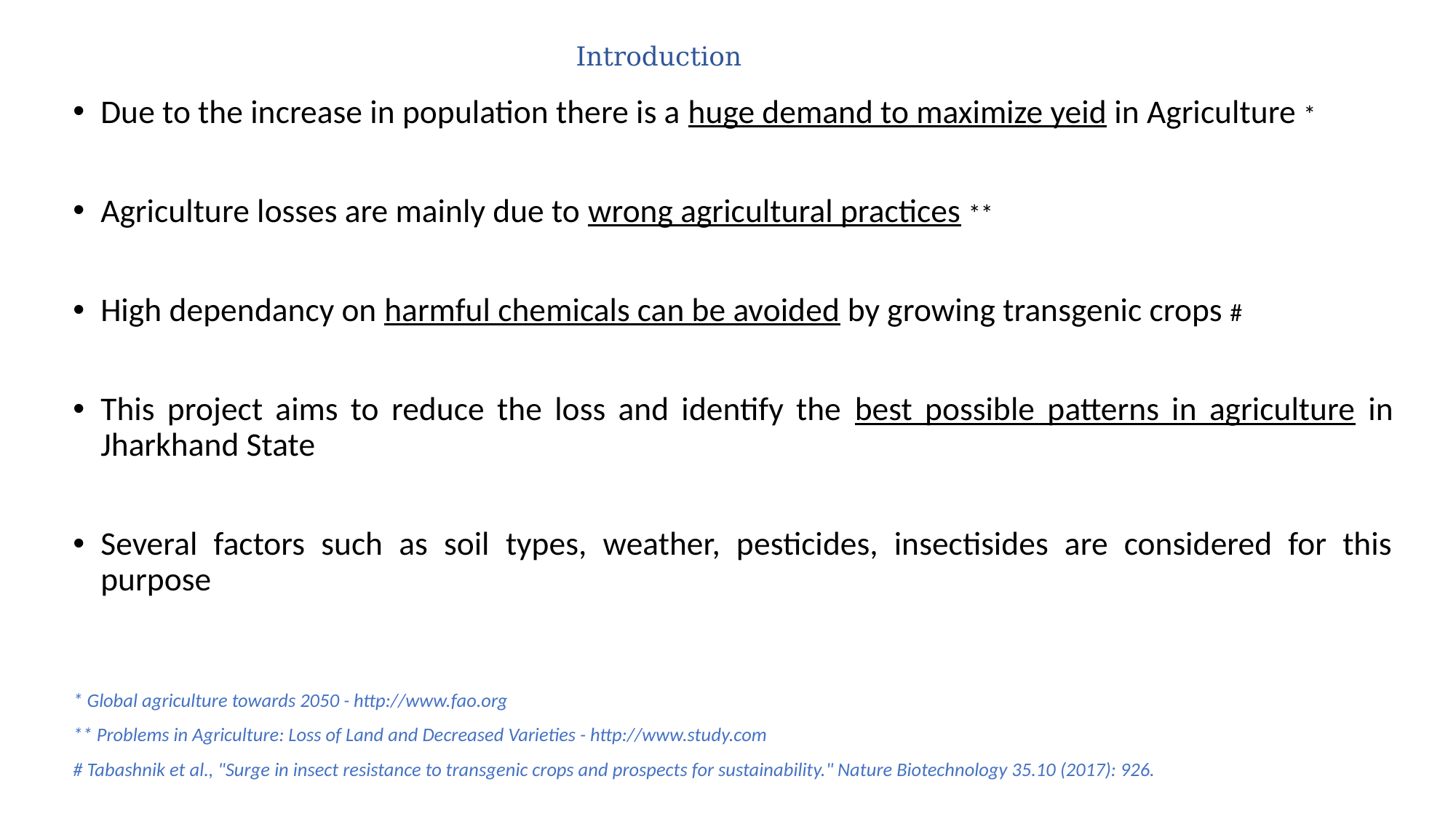

# Introduction
Due to the increase in population there is a huge demand to maximize yeid in Agriculture *

Agriculture losses are mainly due to wrong agricultural practices **

High dependancy on harmful chemicals can be avoided by growing transgenic crops #

This project aims to reduce the loss and identify the best possible patterns in agriculture in Jharkhand State

Several factors such as soil types, weather, pesticides, insectisides are considered for this purpose

* Global agriculture towards 2050 - http://www.fao.org
** Problems in Agriculture: Loss of Land and Decreased Varieties - http://www.study.com
# Tabashnik et al., "Surge in insect resistance to transgenic crops and prospects for sustainability." Nature Biotechnology 35.10 (2017): 926.